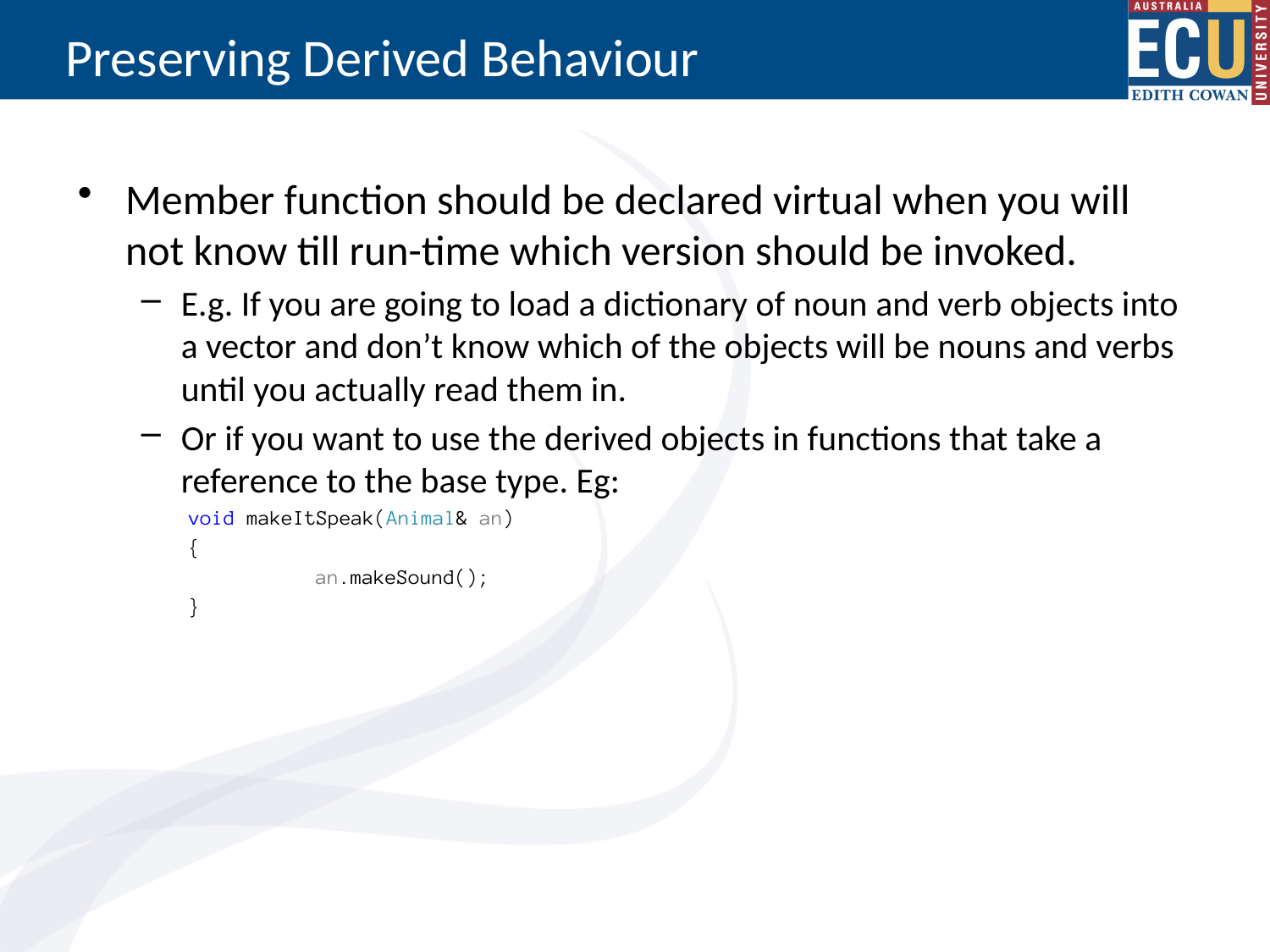

# Preserving Derived Behaviour
Member function should be declared virtual when you will not know till run-time which version should be invoked.
E.g. If you are going to load a dictionary of noun and verb objects into a vector and don’t know which of the objects will be nouns and verbs until you actually read them in.
Or if you want to use the derived objects in functions that take a reference to the base type. Eg:
void makeItSpeak(Animal& an)
{
	an.makeSound();
}